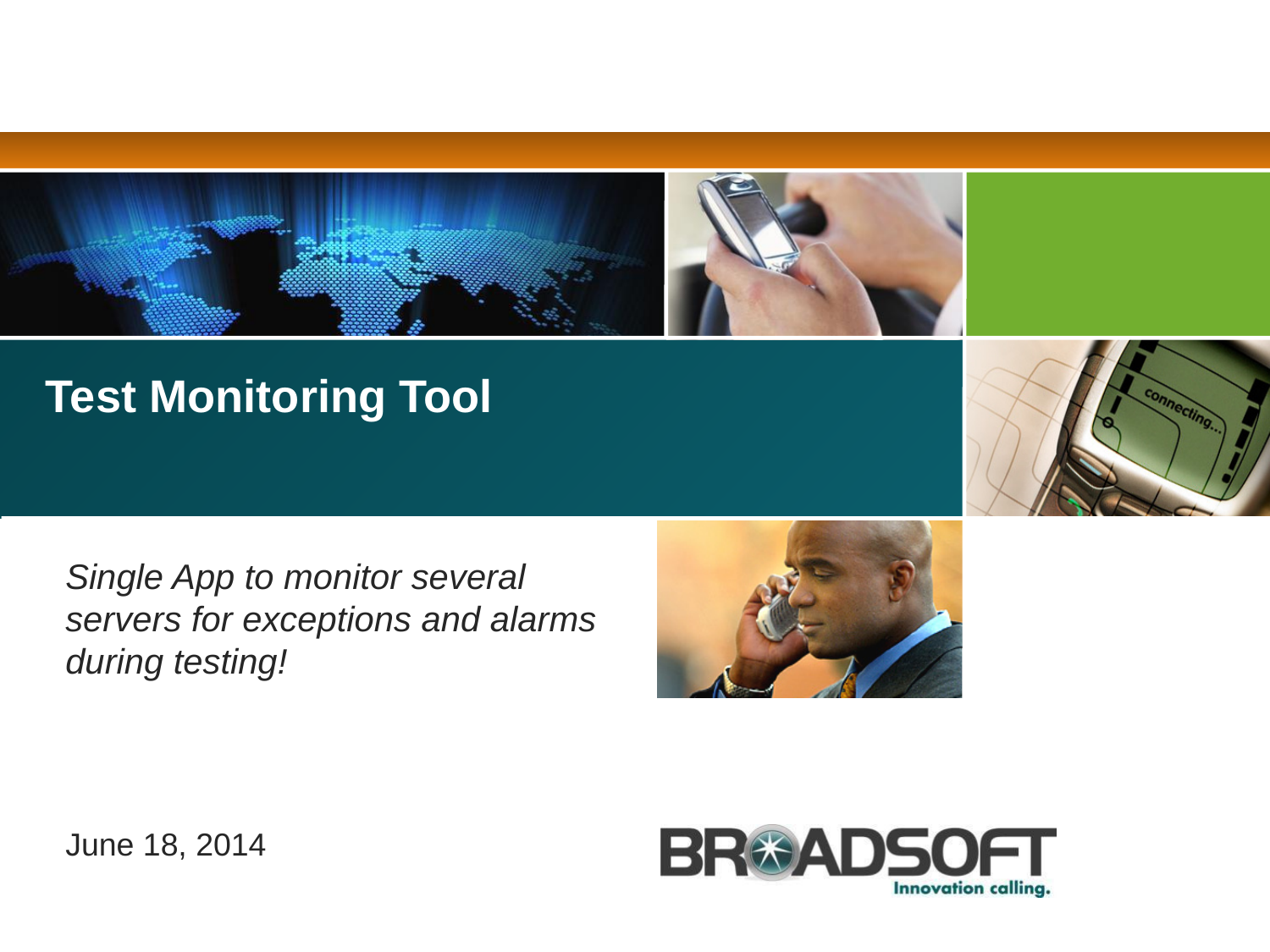

# Test Monitoring Tool
Single App to monitor several servers for exceptions and alarms during testing!
June 18, 2014